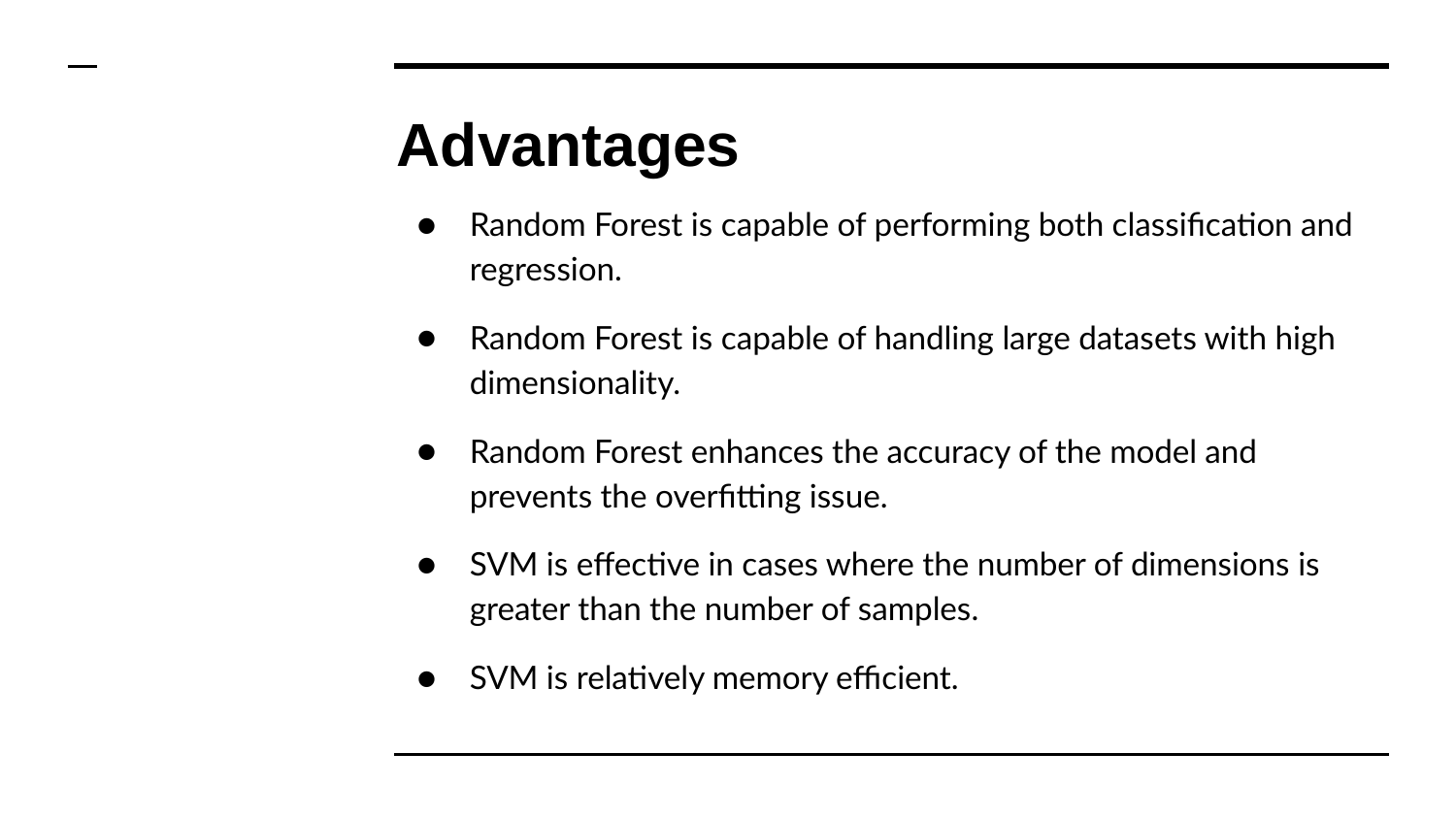

# Advantages
Random Forest is capable of performing both classification and regression.
Random Forest is capable of handling large datasets with high dimensionality.
Random Forest enhances the accuracy of the model and prevents the overfitting issue.
SVM is effective in cases where the number of dimensions is greater than the number of samples.
SVM is relatively memory efficient.